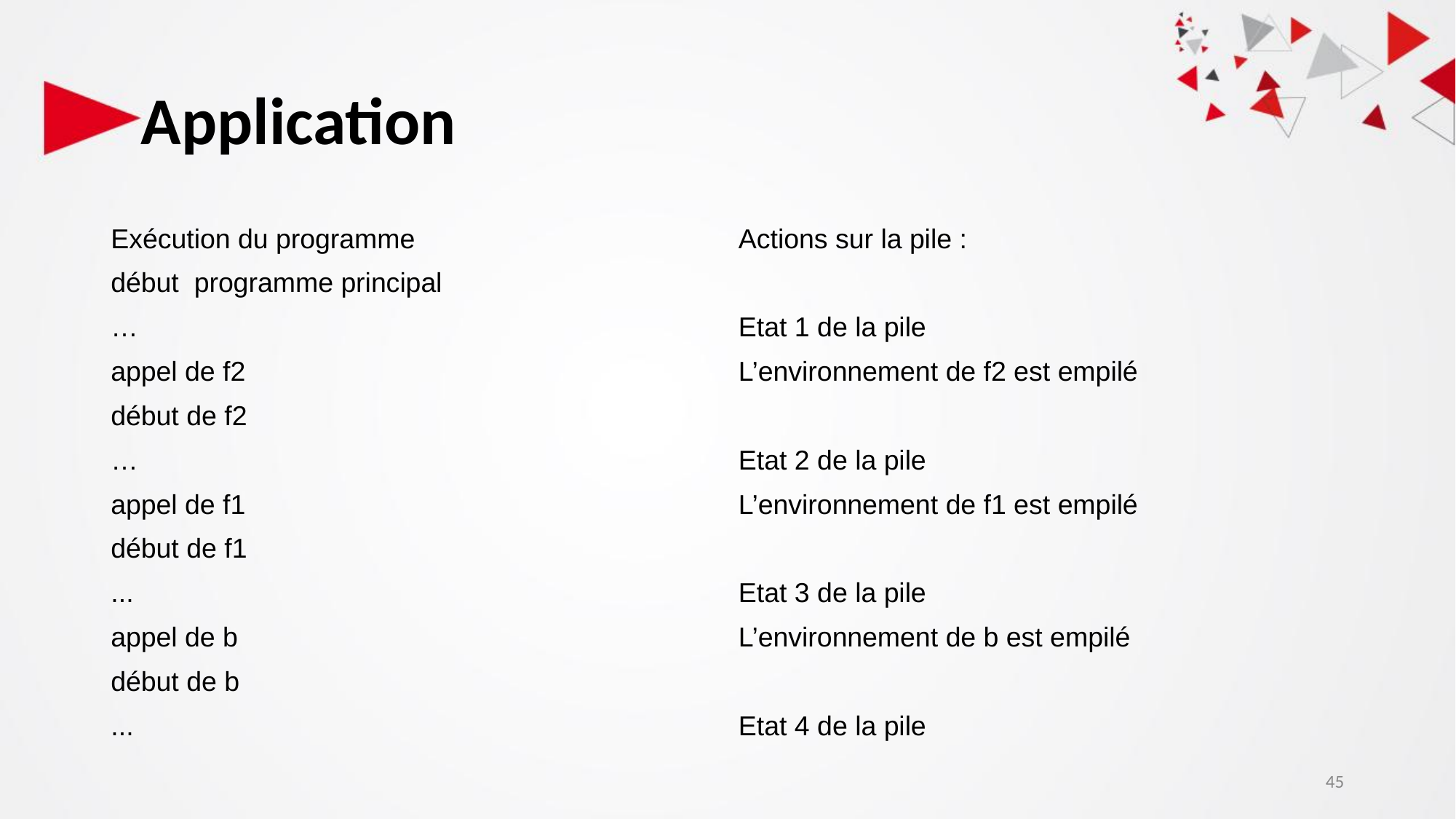

Application
| Exécution du programme | Actions sur la pile : |
| --- | --- |
| début programme principal |  |
| … | Etat 1 de la pile |
| appel de f2 | L’environnement de f2 est empilé |
| début de f2 |  |
| … | Etat 2 de la pile |
| appel de f1 | L’environnement de f1 est empilé |
| début de f1 |  |
| ... | Etat 3 de la pile |
| appel de b | L’environnement de b est empilé |
| début de b |  |
| ... | Etat 4 de la pile |
45